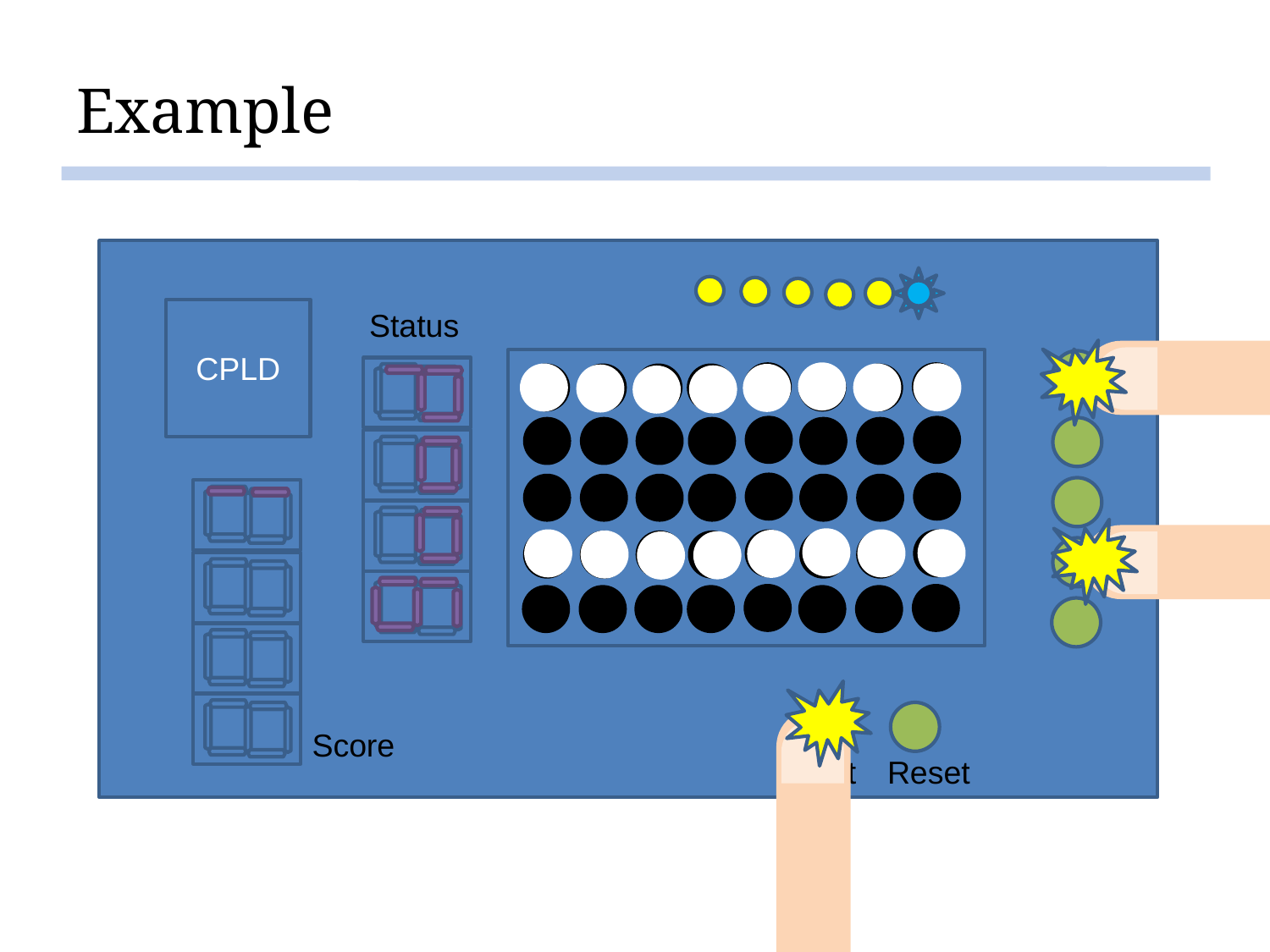

# Example

CPLD
Status

Score
Start
Reset